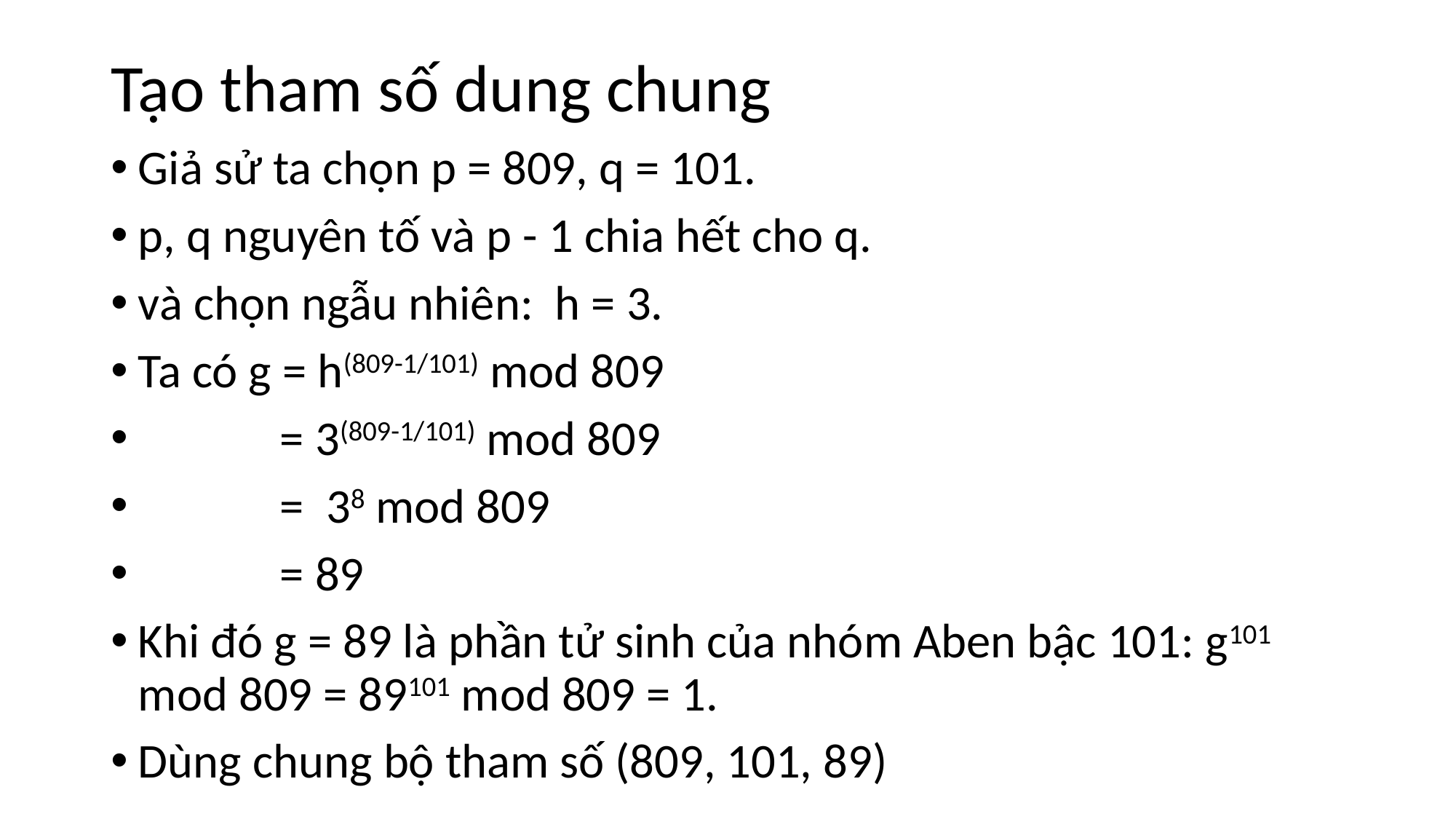

# Tạo tham số dung chung
Giả sử ta chọn p = 809, q = 101.
p, q nguyên tố và p - 1 chia hết cho q.
và chọn ngẫu nhiên:  h = 3.
Ta có g = h(809-1/101) mod 809
             = 3(809-1/101) mod 809
             =  38 mod 809
             = 89
Khi đó g = 89 là phần tử sinh của nhóm Aben bậc 101: g101 mod 809 = 89101 mod 809 = 1.
Dùng chung bộ tham số (809, 101, 89)